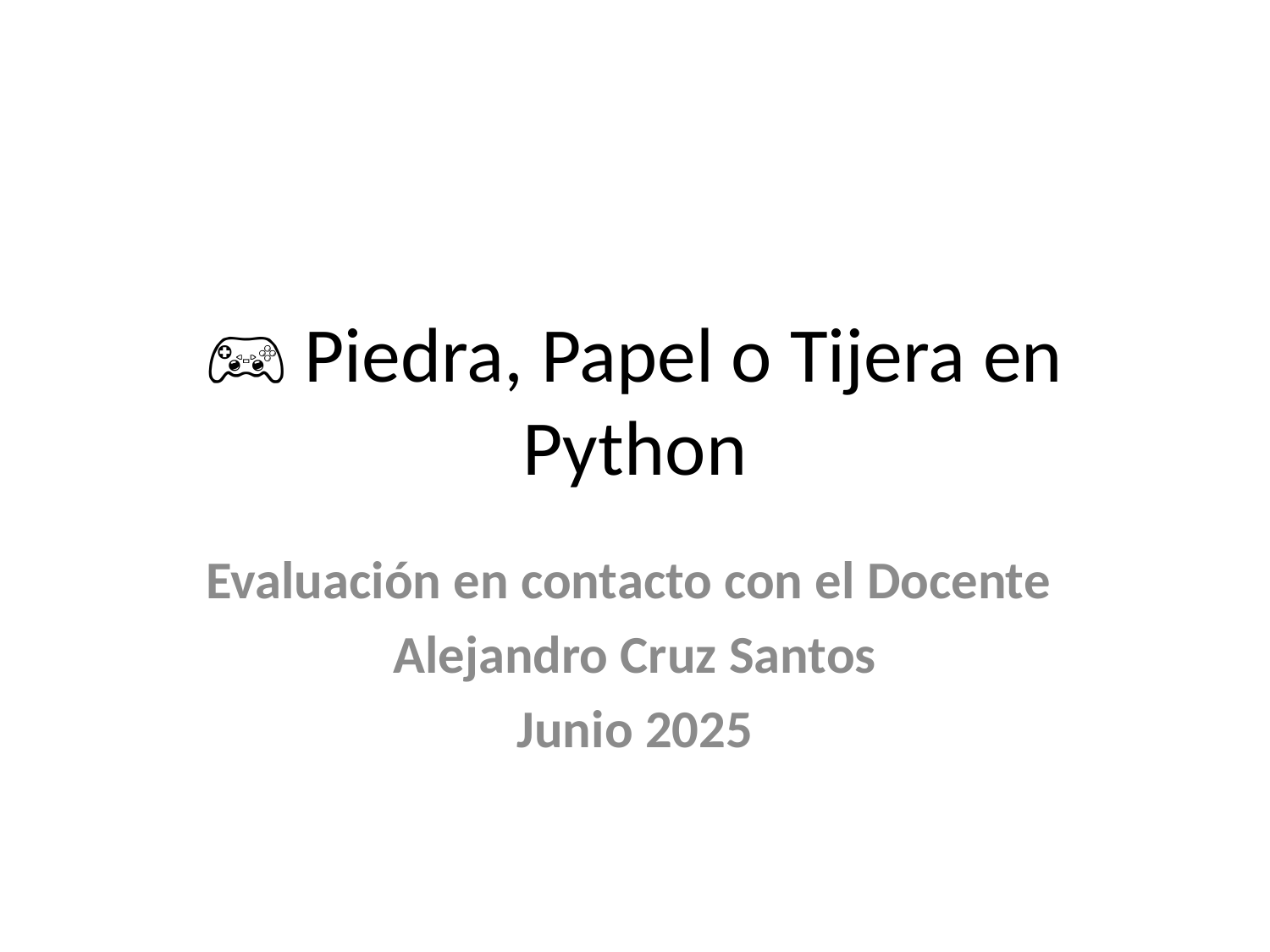

# 🎮 Piedra, Papel o Tijera en Python
Evaluación en contacto con el Docente
 Alejandro Cruz Santos
Junio 2025